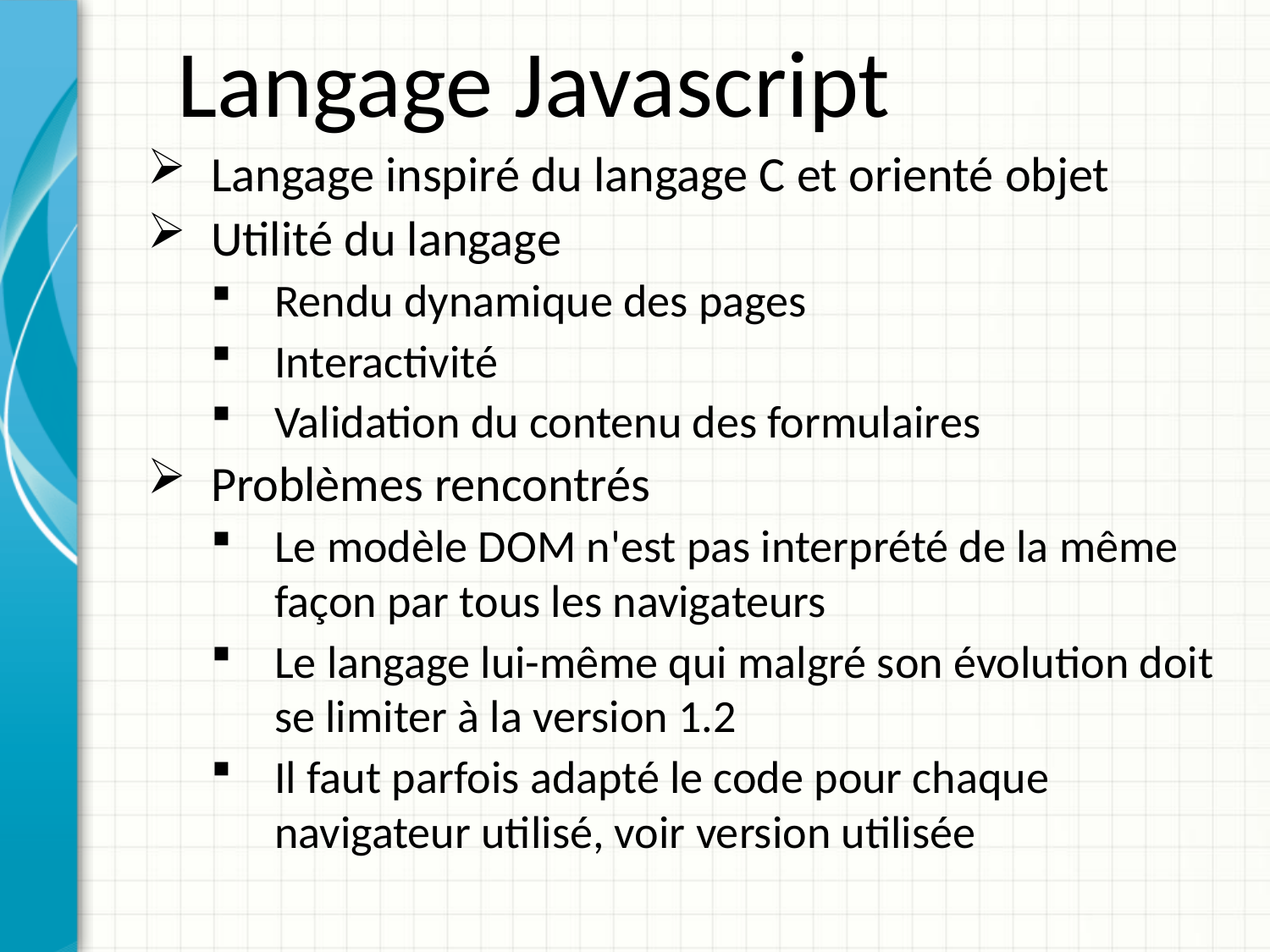

Langage Javascript
Langage inspiré du langage C et orienté objet
Utilité du langage
Rendu dynamique des pages
Interactivité
Validation du contenu des formulaires
Problèmes rencontrés
Le modèle DOM n'est pas interprété de la même façon par tous les navigateurs
Le langage lui-même qui malgré son évolution doit se limiter à la version 1.2
Il faut parfois adapté le code pour chaque navigateur utilisé, voir version utilisée